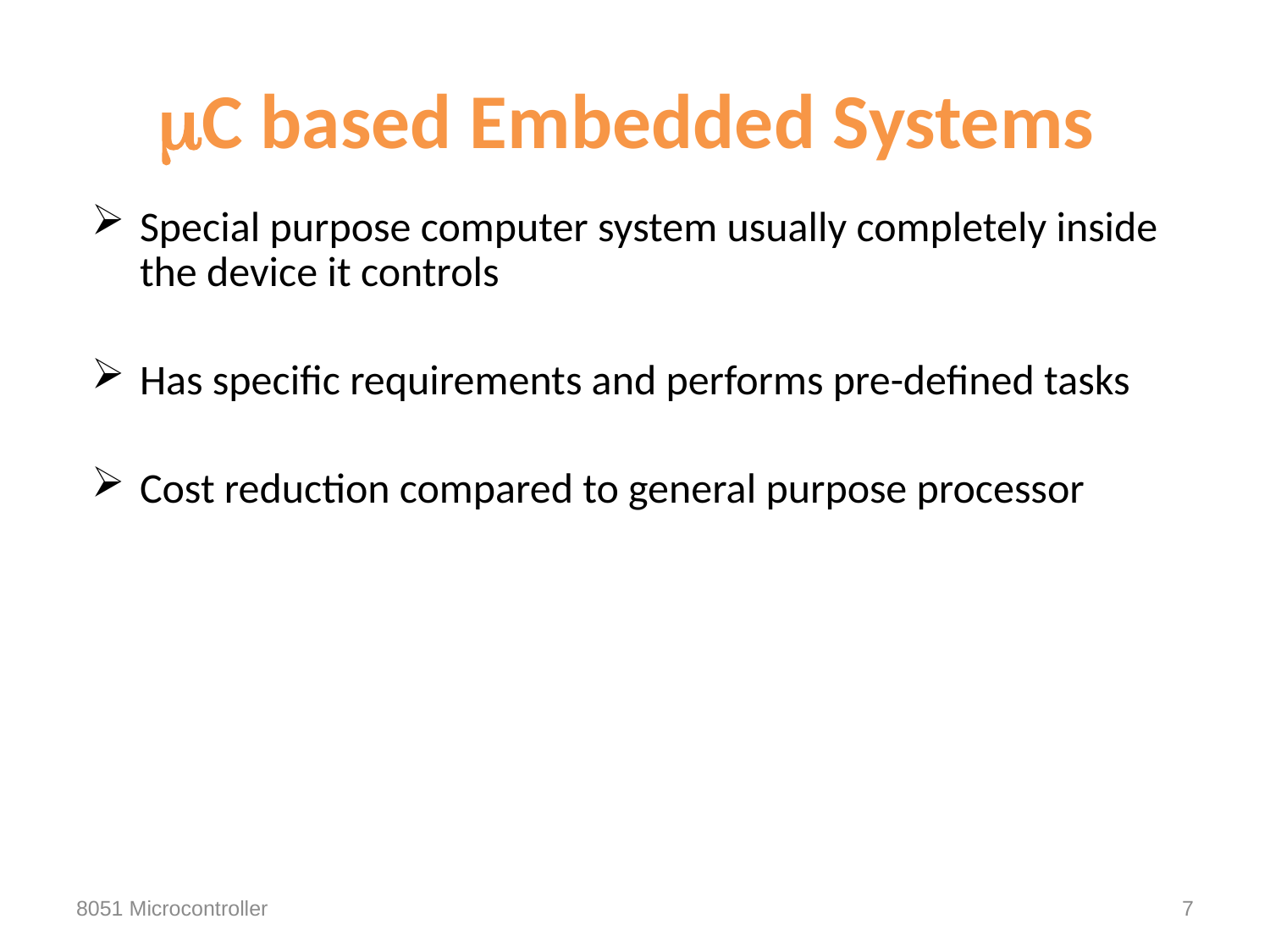

# μC based Embedded Systems
Special purpose computer system usually completely inside the device it controls

Has specific requirements and performs pre-defined tasks

Cost reduction compared to general purpose processor

8051 Microcontroller
7